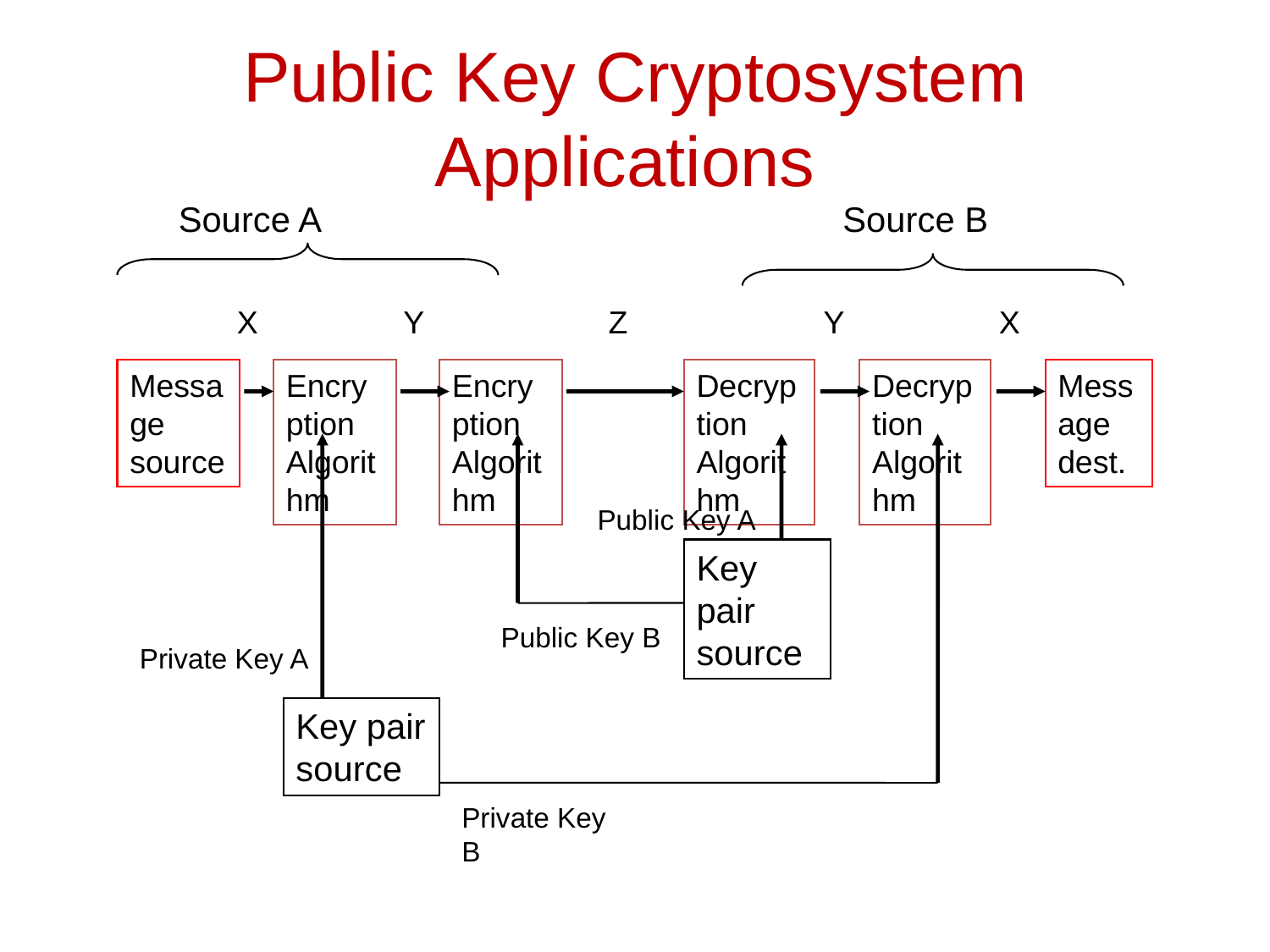

# Public Key Cryptosystem Applications

Source A
Source B
X
Y
Z
Y
X
Message source
Encryption Algorithm
Encryption Algorithm
Decryption Algorithm
Decryption Algorithm
Message dest.

Public Key A
Key pair source

Public Key B
Private Key A
Key pair source

Private Key B